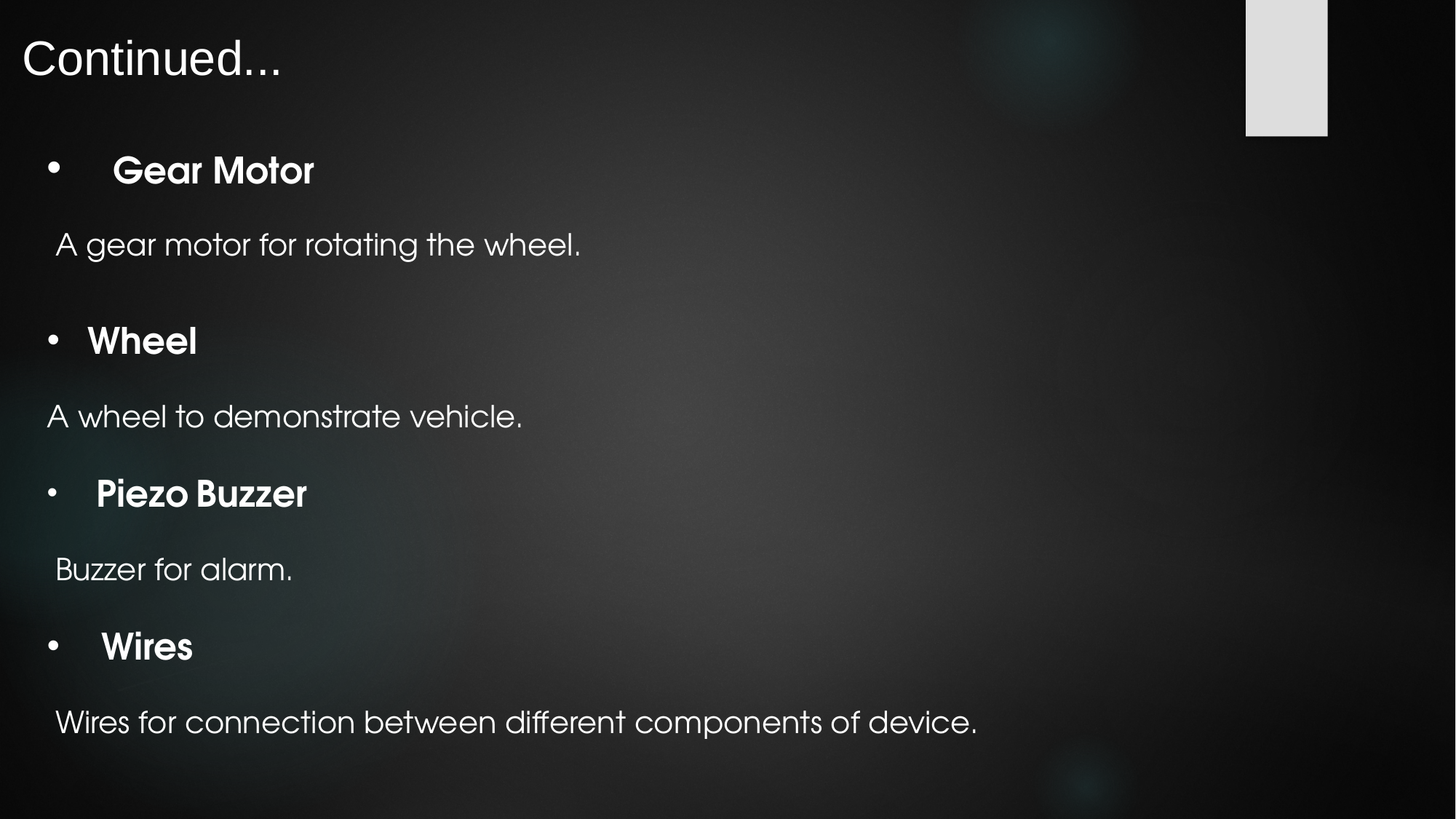

Continued...
 Gear Motor

 A gear motor for rotating the wheel.

Wheel

A wheel to demonstrate vehicle.

 Piezo Buzzer

 Buzzer for alarm.

Wires

 Wires for connection between different components of device.